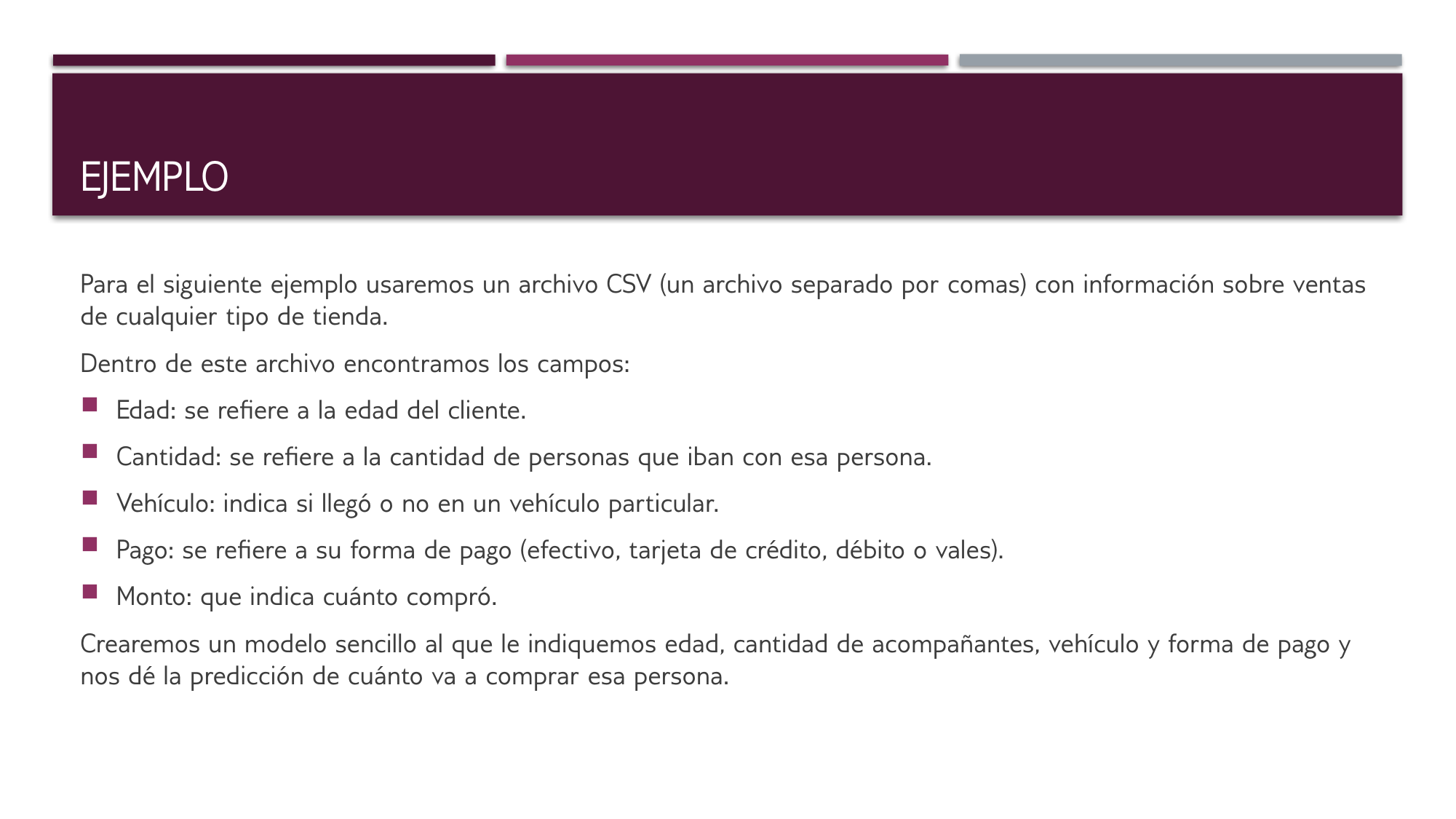

# ejemplo
Para el siguiente ejemplo usaremos un archivo CSV (un archivo separado por comas) con información sobre ventas de cualquier tipo de tienda.
Dentro de este archivo encontramos los campos:
Edad: se refiere a la edad del cliente.
Cantidad: se refiere a la cantidad de personas que iban con esa persona.
Vehículo: indica si llegó o no en un vehículo particular.
Pago: se refiere a su forma de pago (efectivo, tarjeta de crédito, débito o vales).
Monto: que indica cuánto compró.
Crearemos un modelo sencillo al que le indiquemos edad, cantidad de acompañantes, vehículo y forma de pago y nos dé la predicción de cuánto va a comprar esa persona.